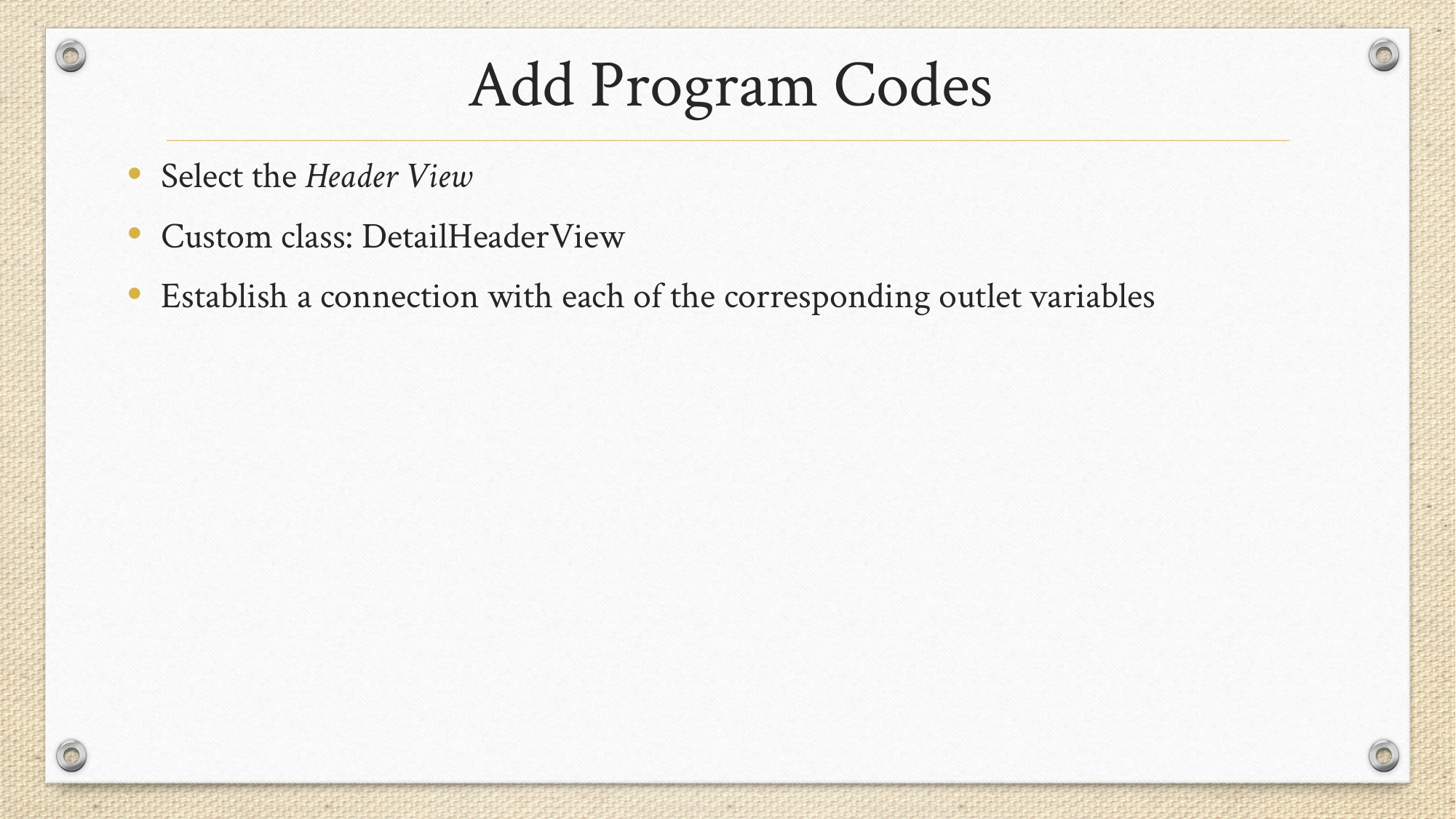

# Add Program Codes
Select the Header View
Custom class: DetailHeaderView
Establish a connection with each of the corresponding outlet variables